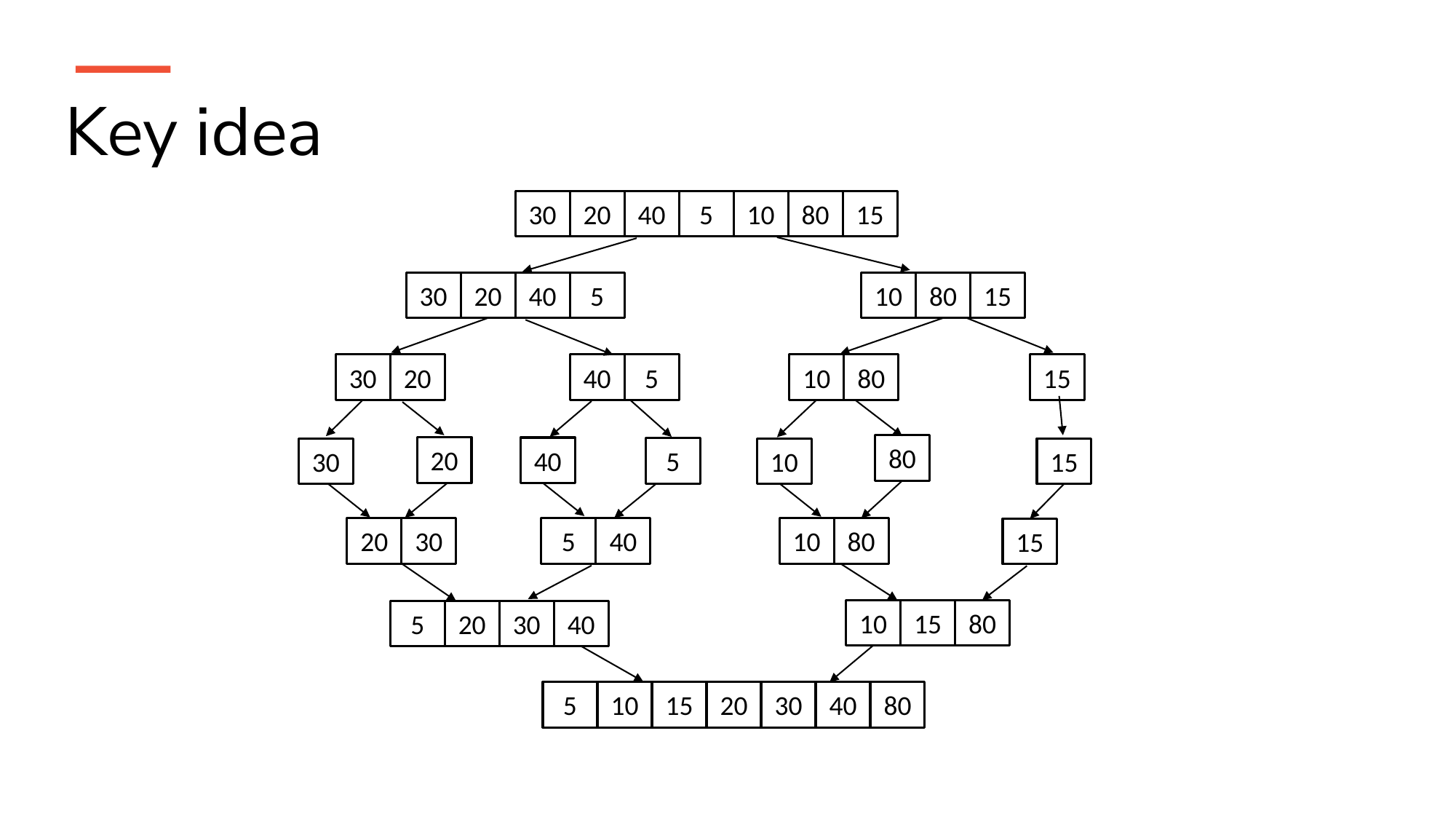

Key idea
30
20
40
5
10
80
15
30
20
40
5
10
80
15
30
20
40
5
10
80
15
80
20
40
5
30
10
15
20
30
5
40
10
80
15
10
15
80
5
20
30
40
5
10
15
20
30
40
80